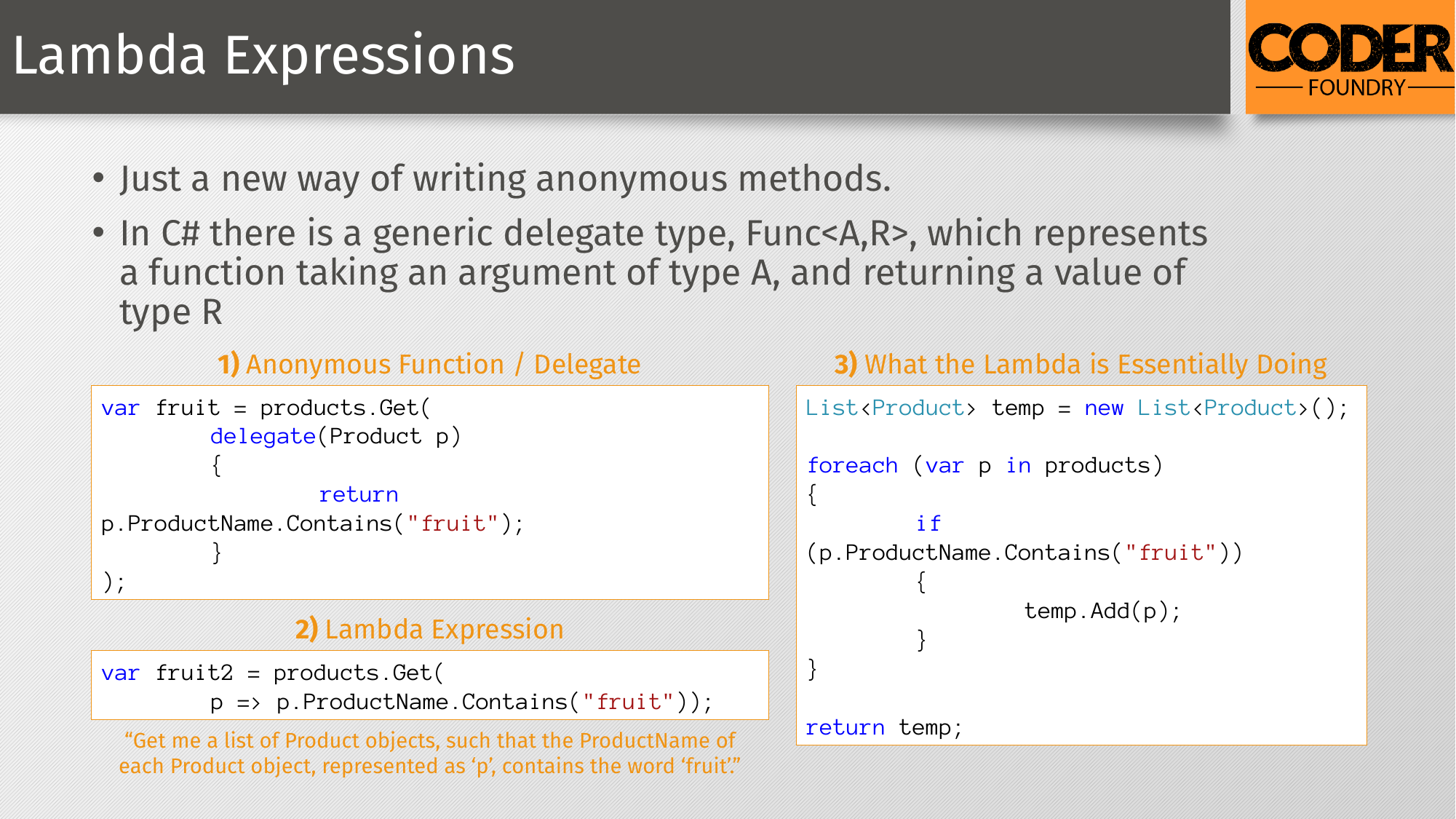

# Lambda Expressions
Just a new way of writing anonymous methods.
In C# there is a generic delegate type, Func<A,R>, which represents a function taking an argument of type A, and returning a value of type R

1) Anonymous Function / Delegate
3) What the Lambda is Essentially Doing
var fruit = products.Get(
	delegate(Product p)
	{
		return p.ProductName.Contains("fruit");
	}
);
List<Product> temp = new List<Product>();

foreach (var p in products)
{
	if (p.ProductName.Contains("fruit"))
	{
		temp.Add(p);
	}
}

return temp;
2) Lambda Expression
var fruit2 = products.Get(
	p => p.ProductName.Contains("fruit"));
“Get me a list of Product objects, such that the ProductName of each Product object, represented as ‘p’, contains the word ‘fruit’.”